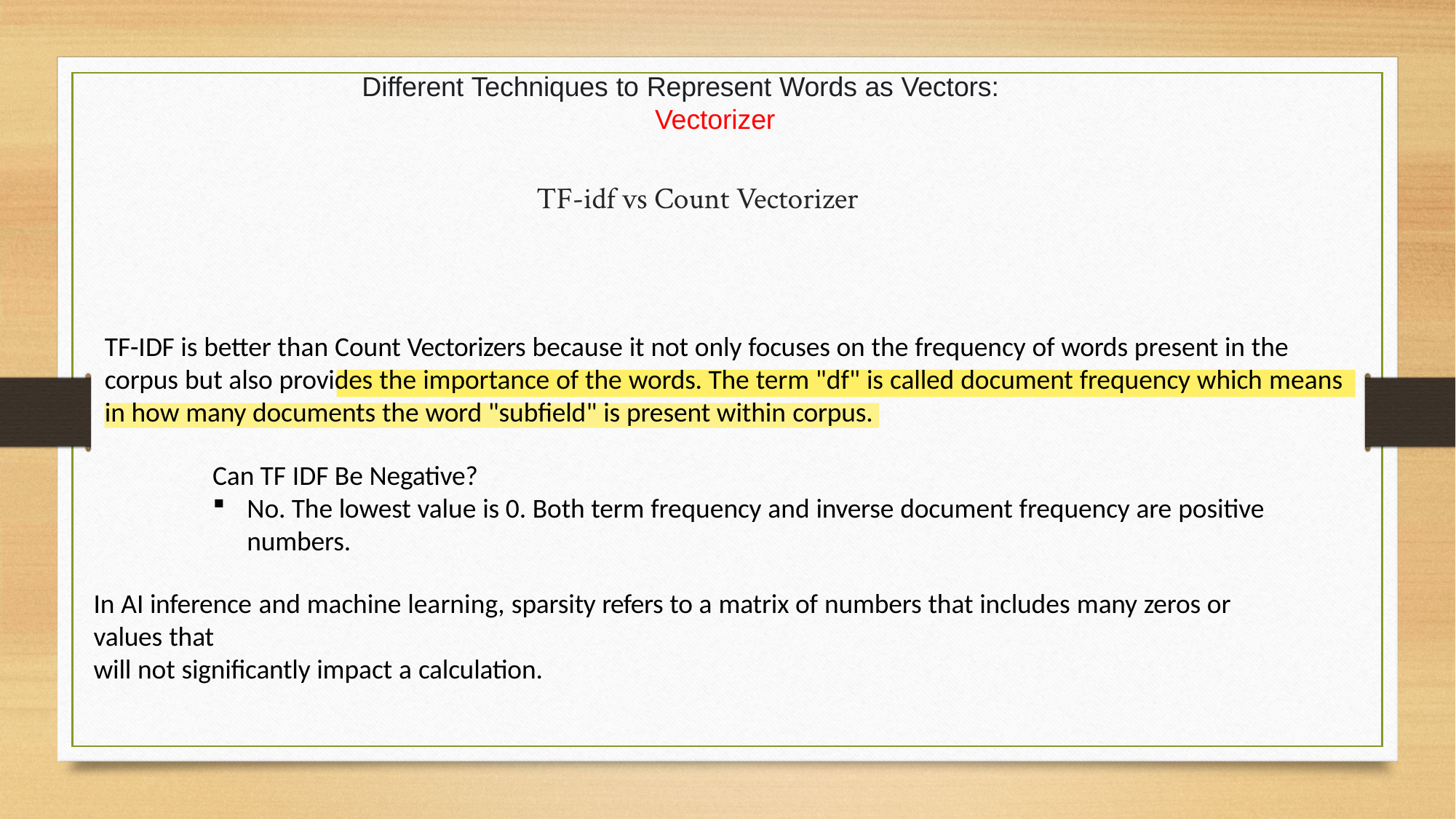

Different Techniques to Represent Words as Vectors:
Vectorizer
# TF-idf vs Count Vectorizer
TF-IDF is better than Count Vectorizers because it not only focuses on the frequency of words present in the
corpus but also provides the importance of the words. The term "df" is called document frequency which means

in how many documents the word "subfield" is present within corpus.
Can TF IDF Be Negative?
No. The lowest value is 0. Both term frequency and inverse document frequency are positive  numbers.

In AI inference and machine learning, sparsity refers to a matrix of numbers that includes many zeros or values that
will not significantly impact a calculation.